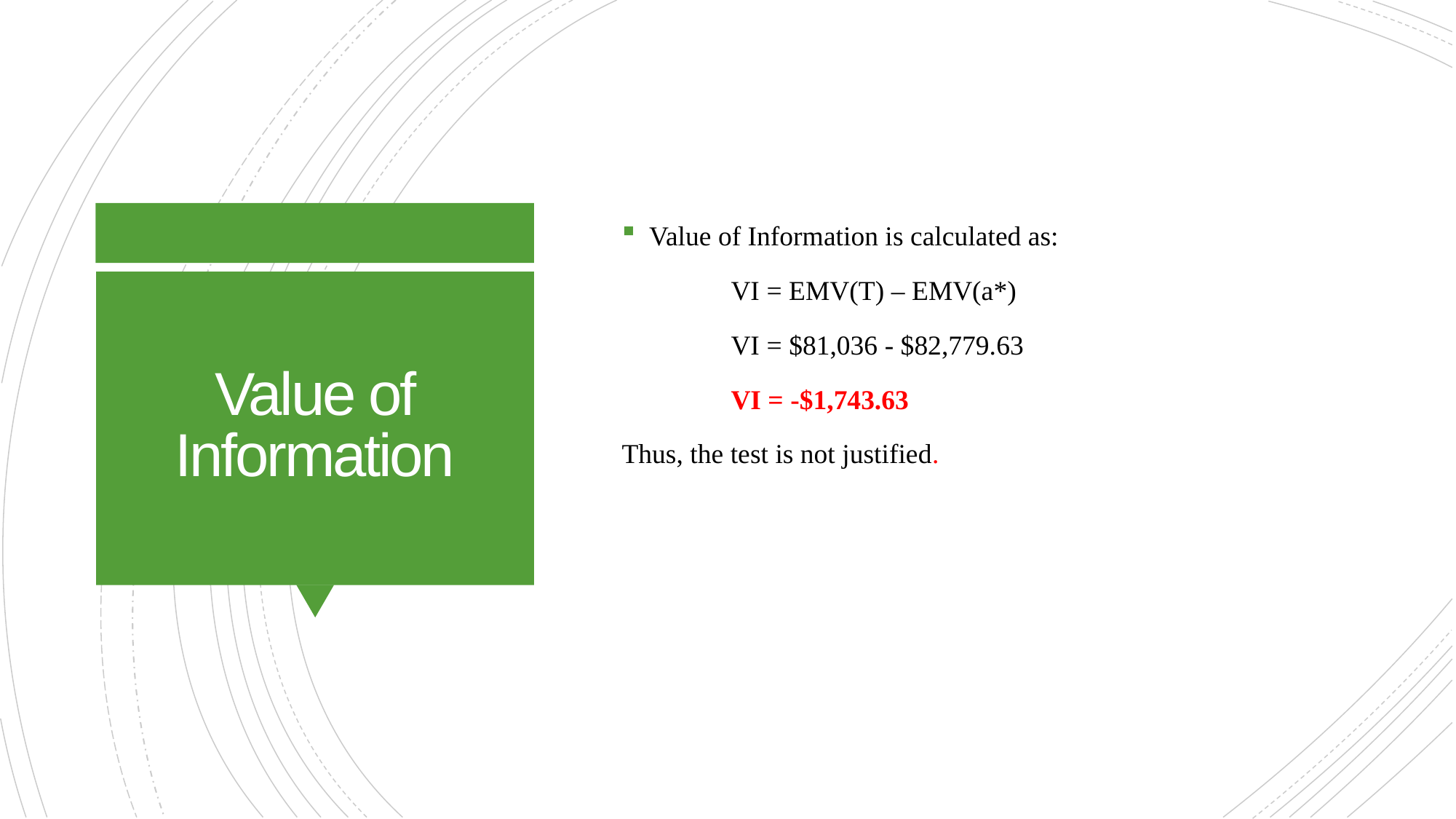

Value of Information is calculated as:
	VI = EMV(T) – EMV(a*)
	VI = $81,036 - $82,779.63
	VI = -$1,743.63
Thus, the test is not justified.

# Value of Information